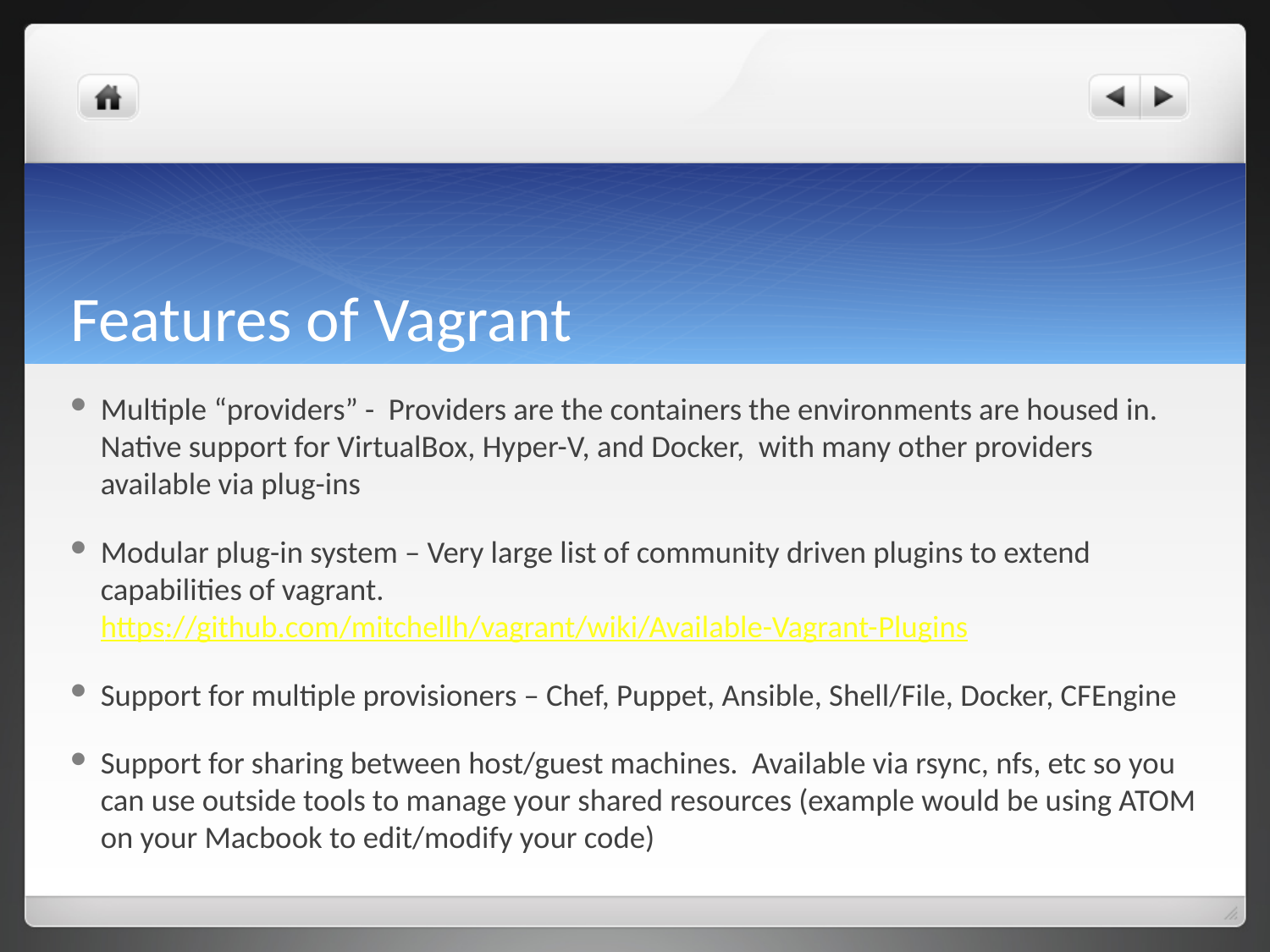

# Features of Vagrant
Multiple “providers” -  Providers are the containers the environments are housed in.  Native support for VirtualBox, Hyper-V, and Docker,  with many other providers available via plug-ins
Modular plug-in system – Very large list of community driven plugins to extend capabilities of vagrant.
https://github.com/mitchellh/vagrant/wiki/Available-Vagrant-Plugins
Support for multiple provisioners – Chef, Puppet, Ansible, Shell/File, Docker, CFEngine
Support for sharing between host/guest machines.  Available via rsync, nfs, etc so you can use outside tools to manage your shared resources (example would be using ATOM on your Macbook to edit/modify your code)